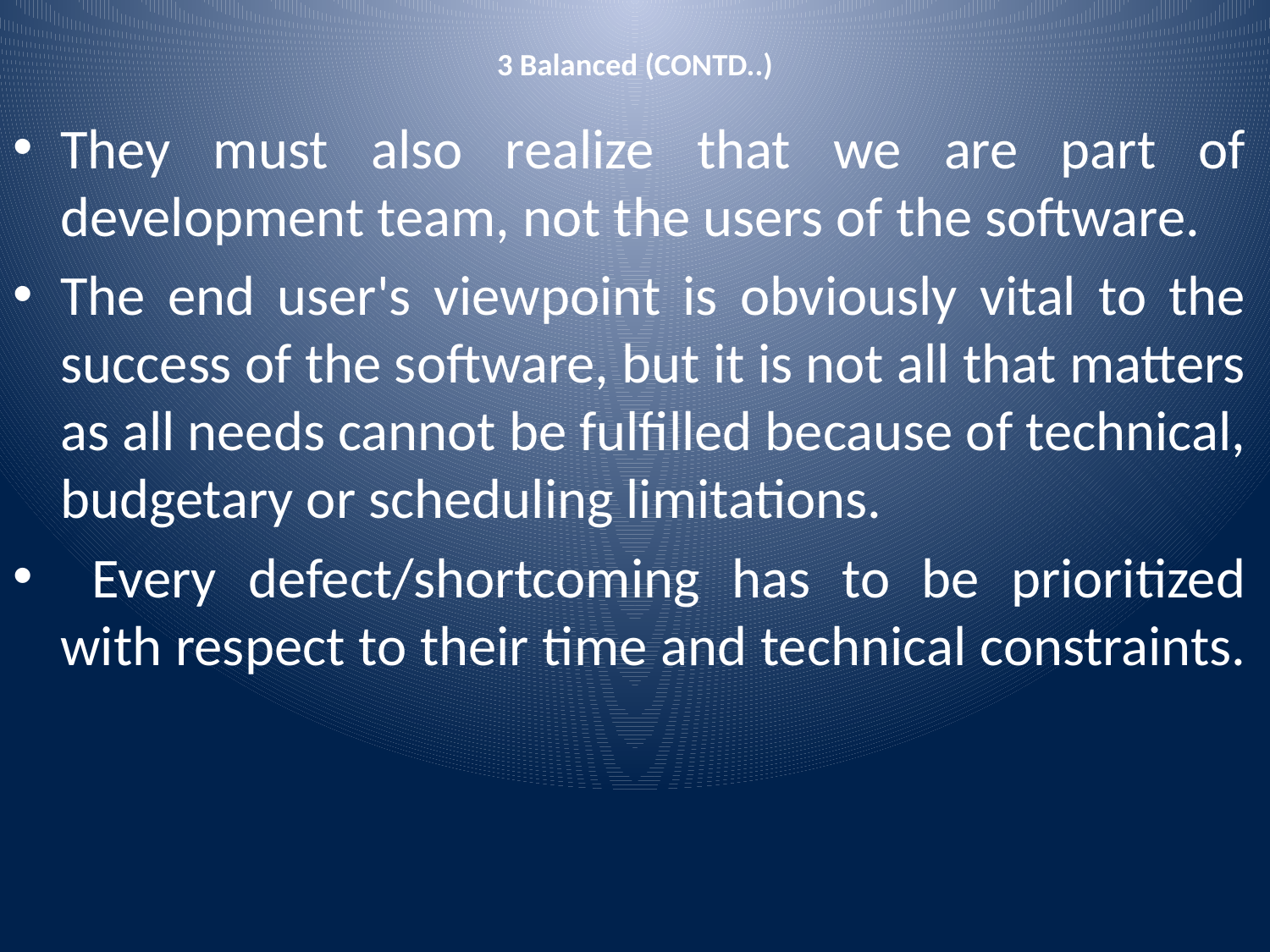

# 3 Balanced (CONTD..)
They must also realize that we are part of development team, not the users of the software.
The end user's viewpoint is obviously vital to the success of the software, but it is not all that matters as all needs cannot be fulfilled because of technical, budgetary or scheduling limitations.
 Every defect/shortcoming has to be prioritized with respect to their time and technical constraints.